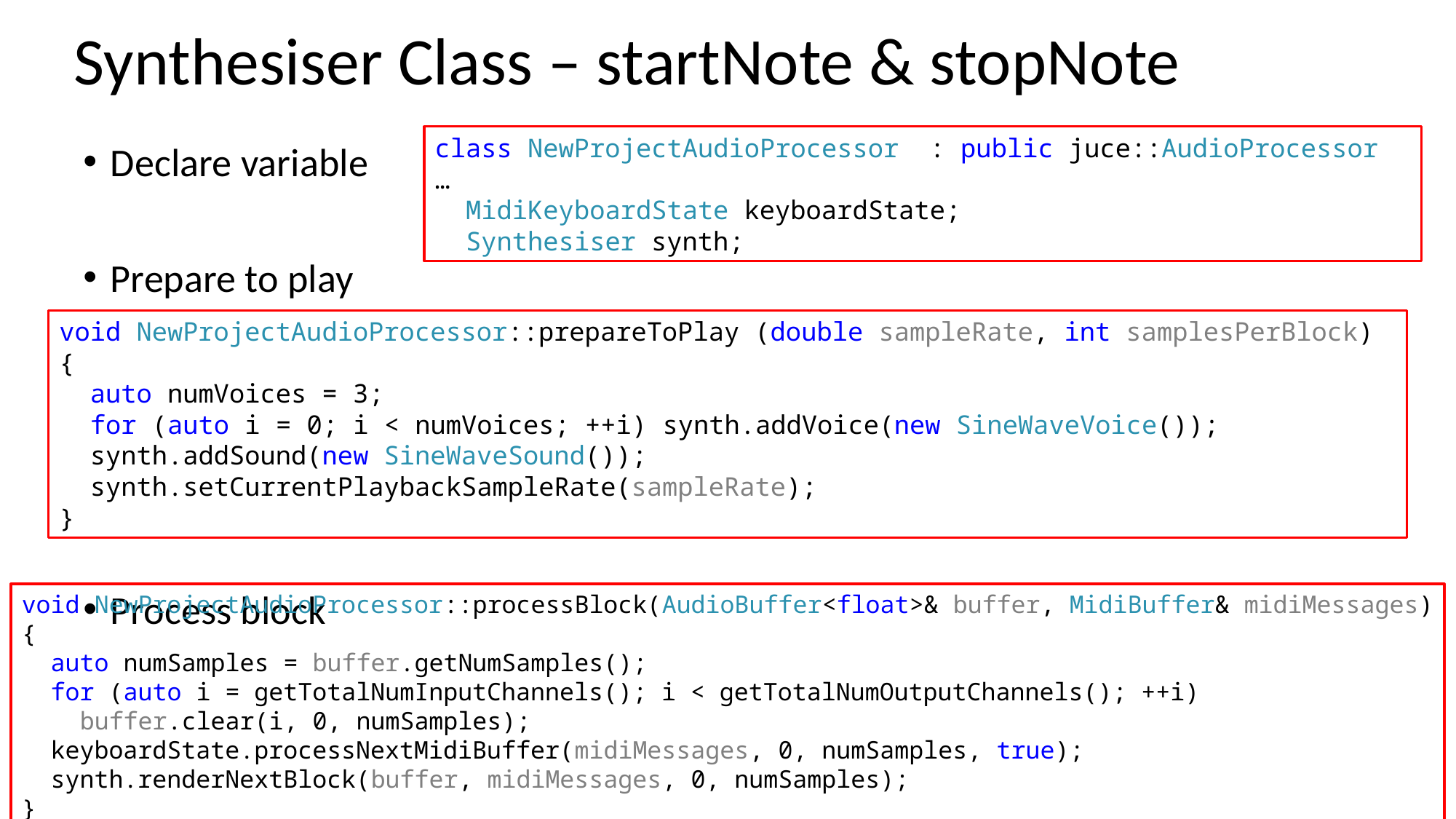

# Synthesiser Class – startNote & stopNote
Declare variable

Prepare to play

Process block
class NewProjectAudioProcessor  : public juce::AudioProcessor
…
  MidiKeyboardState keyboardState;
  Synthesiser synth;
void NewProjectAudioProcessor::prepareToPlay (double sampleRate, int samplesPerBlock) {
  auto numVoices = 3;
  for (auto i = 0; i < numVoices; ++i) synth.addVoice(new SineWaveVoice());
  synth.addSound(new SineWaveSound());
  synth.setCurrentPlaybackSampleRate(sampleRate);
}
void NewProjectAudioProcessor::processBlock(AudioBuffer<float>& buffer, MidiBuffer& midiMessages) {
  auto numSamples = buffer.getNumSamples();
  for (auto i = getTotalNumInputChannels(); i < getTotalNumOutputChannels(); ++i)
    buffer.clear(i, 0, numSamples);
  keyboardState.processNextMidiBuffer(midiMessages, 0, numSamples, true);
  synth.renderNextBlock(buffer, midiMessages, 0, numSamples);
}